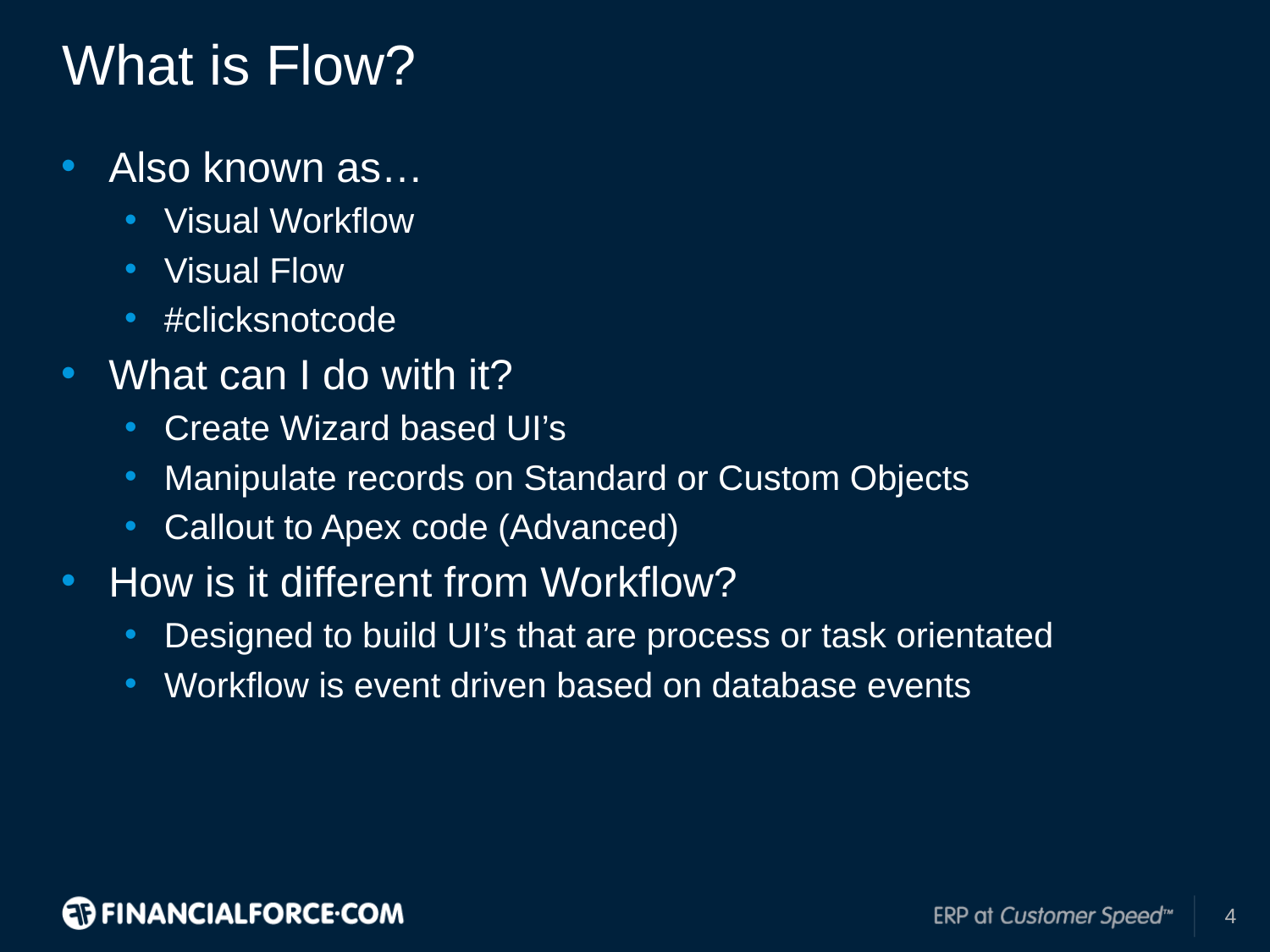

# What is Flow?
Also known as…
Visual Workflow
Visual Flow
#clicksnotcode
What can I do with it?
Create Wizard based UI’s
Manipulate records on Standard or Custom Objects
Callout to Apex code (Advanced)
How is it different from Workflow?
Designed to build UI’s that are process or task orientated
Workflow is event driven based on database events

4